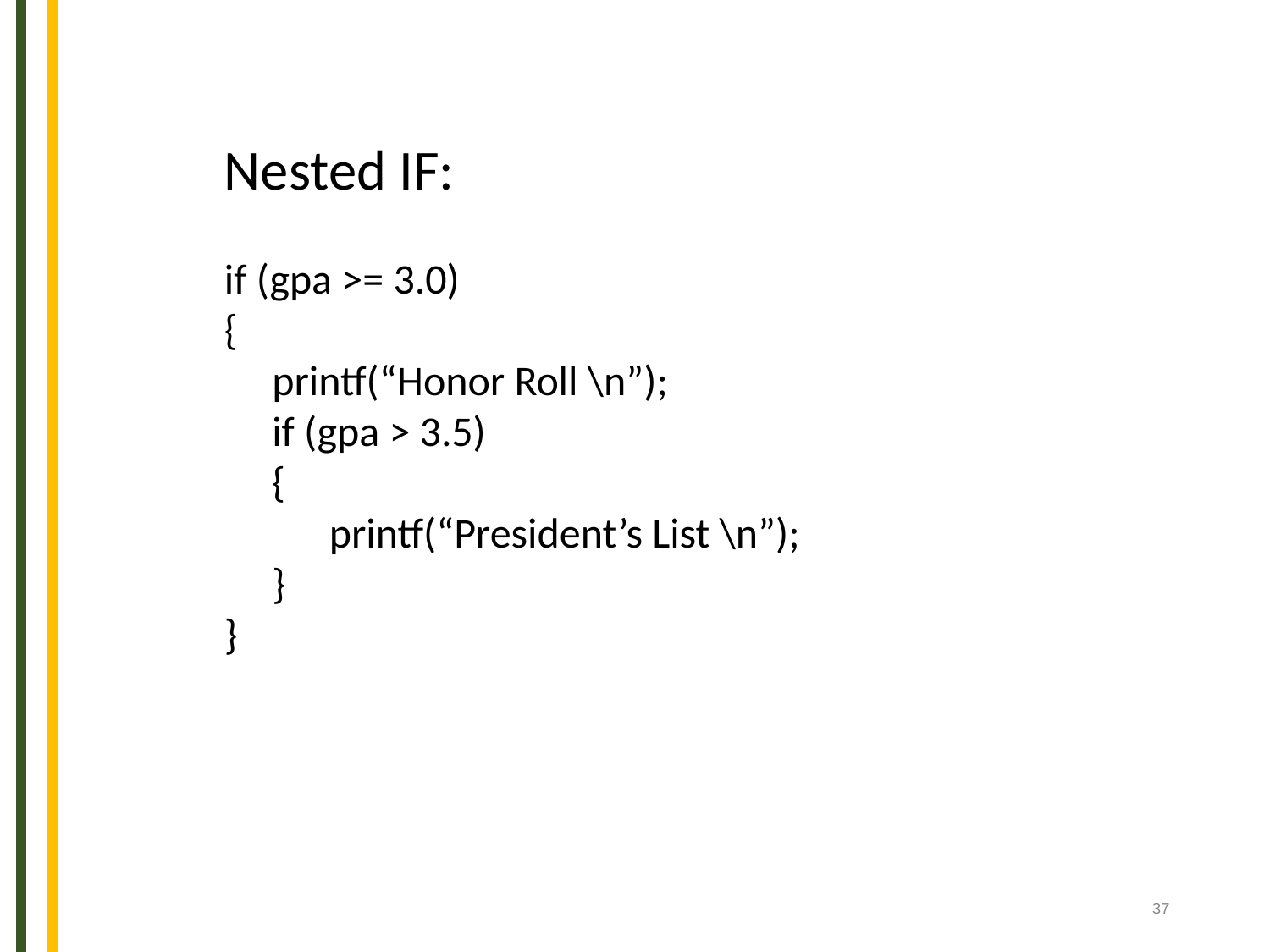

Nested IF:

if (gpa >= 3.0)
{
     printf(“Honor Roll \n”);
     if (gpa > 3.5)
     {
           printf(“President’s List \n”);
     }
}
37